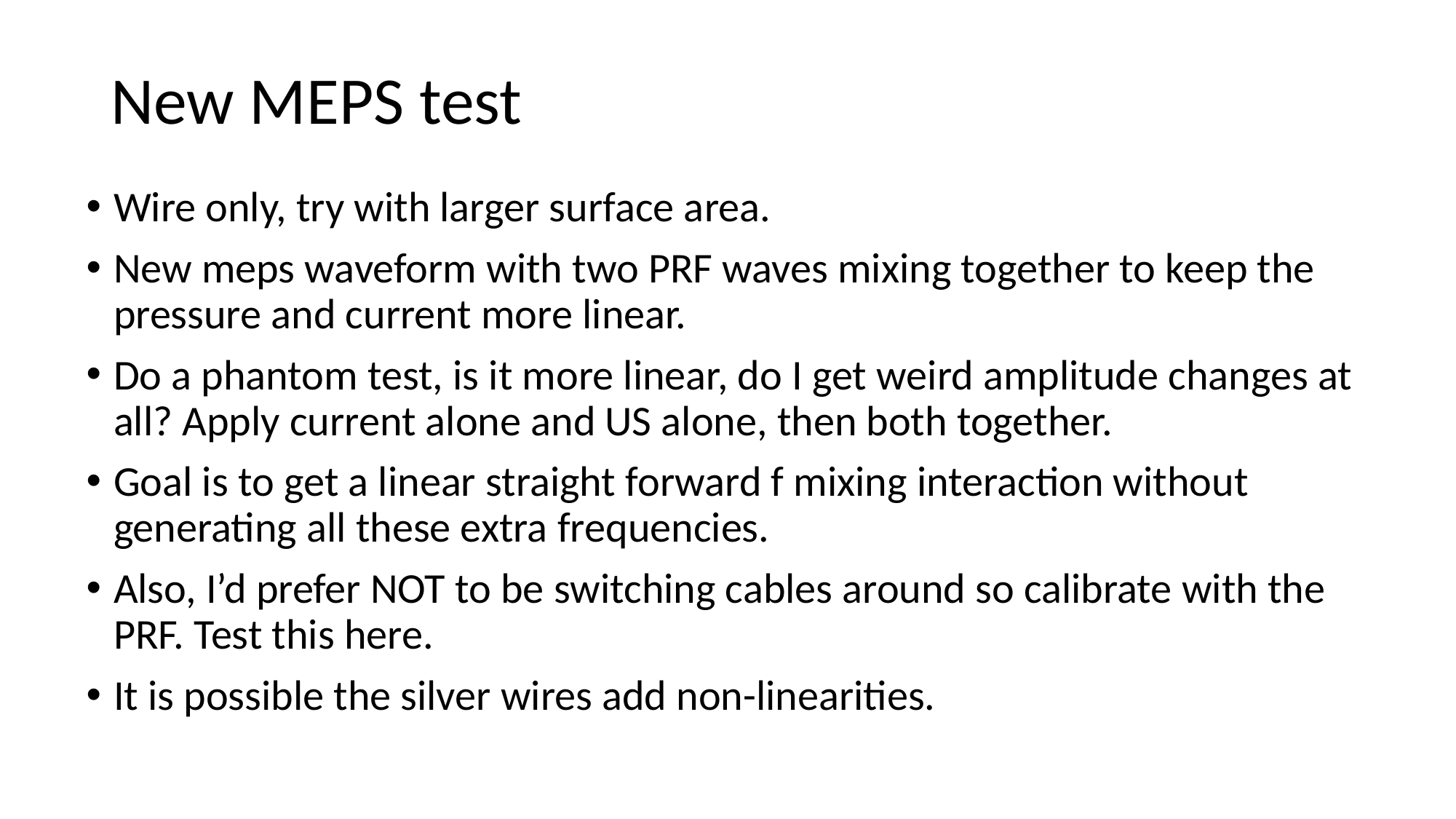

# New MEPS test
Wire only, try with larger surface area.
New meps waveform with two PRF waves mixing together to keep the pressure and current more linear.
Do a phantom test, is it more linear, do I get weird amplitude changes at all? Apply current alone and US alone, then both together.
Goal is to get a linear straight forward f mixing interaction without generating all these extra frequencies.
Also, I’d prefer NOT to be switching cables around so calibrate with the PRF. Test this here.
It is possible the silver wires add non-linearities.